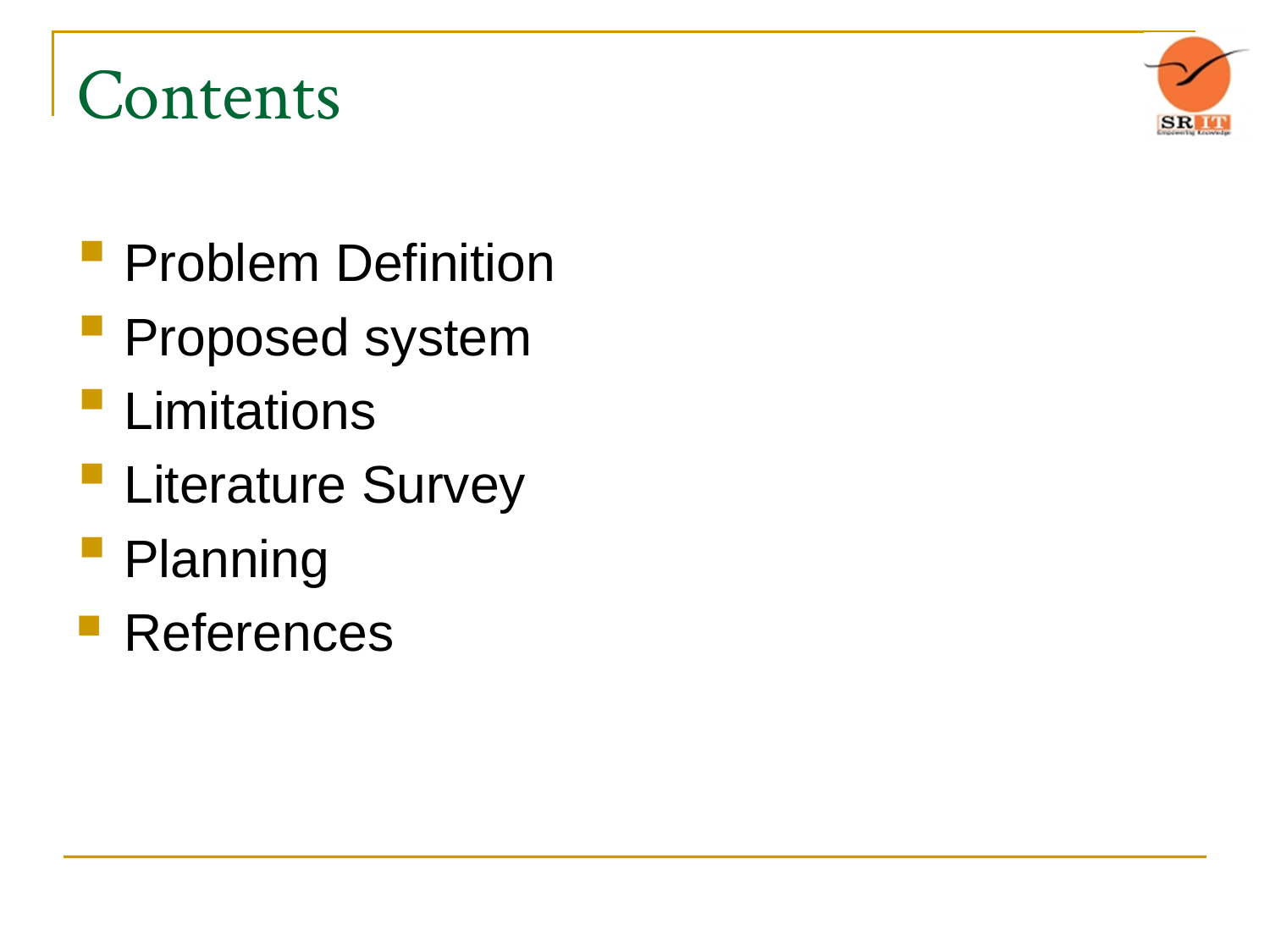

# Contents
Problem Definition
Proposed system
Limitations
Literature Survey
Planning
References